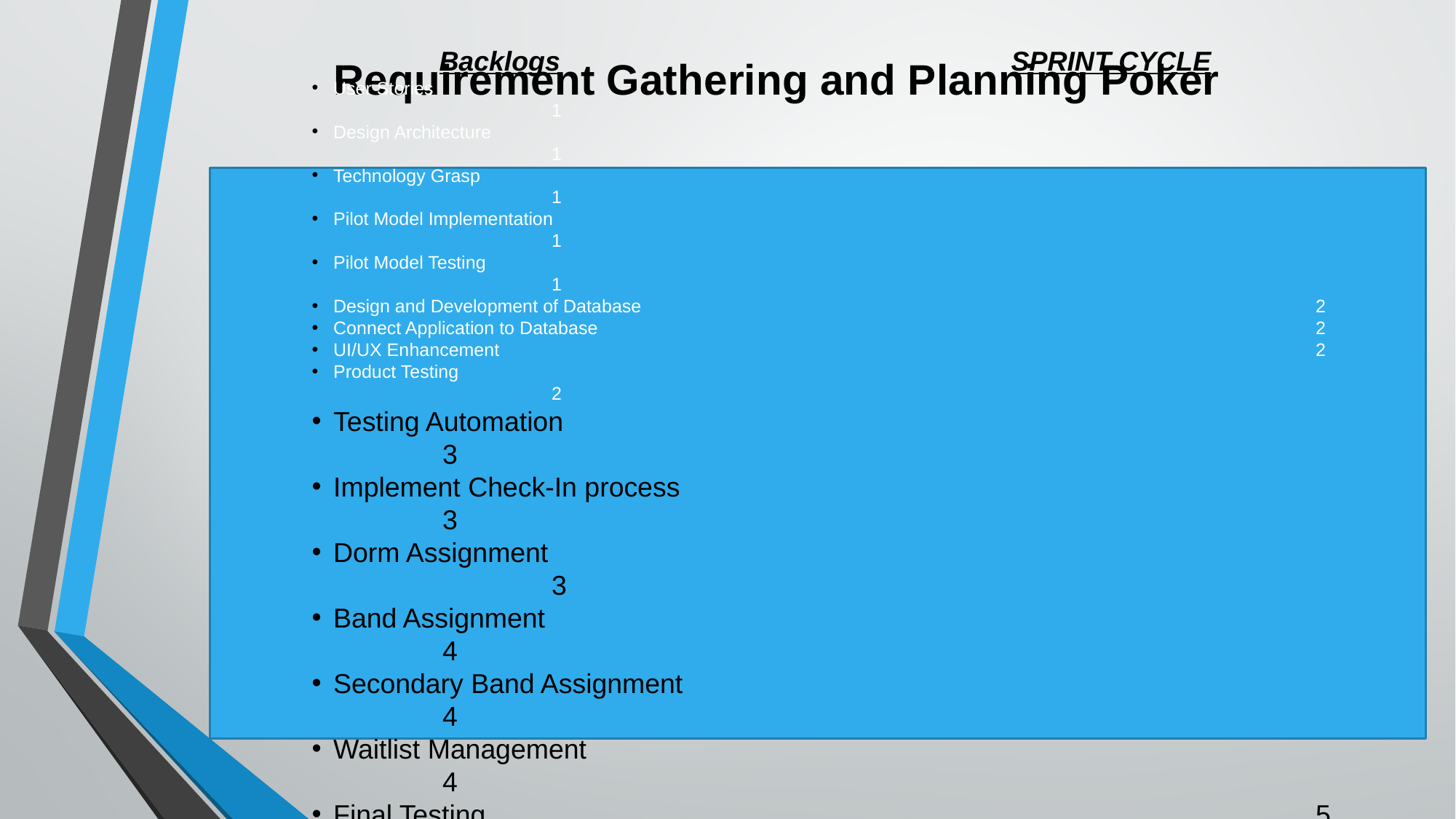

# Requirement Gathering and Planning Poker
		Backlogs                                                           SPRINT CYCLE
User Stories											1
Design Architecture										1
Technology Grasp										1
Pilot Model Implementation									1
Pilot Model Testing										1
Design and Development of Database                         						2
Connect Application to Database                                 						2
UI/UX Enhancement                                                     						2
Product Testing										2
Testing Automation	                                					3
Implement Check-In process							3
Dorm Assignment 									3
Band Assignment									4
Secondary Band Assignment							4
Waitlist Management								4
Final Testing                                                                  			5
Product  Delivery                                                          	 		5